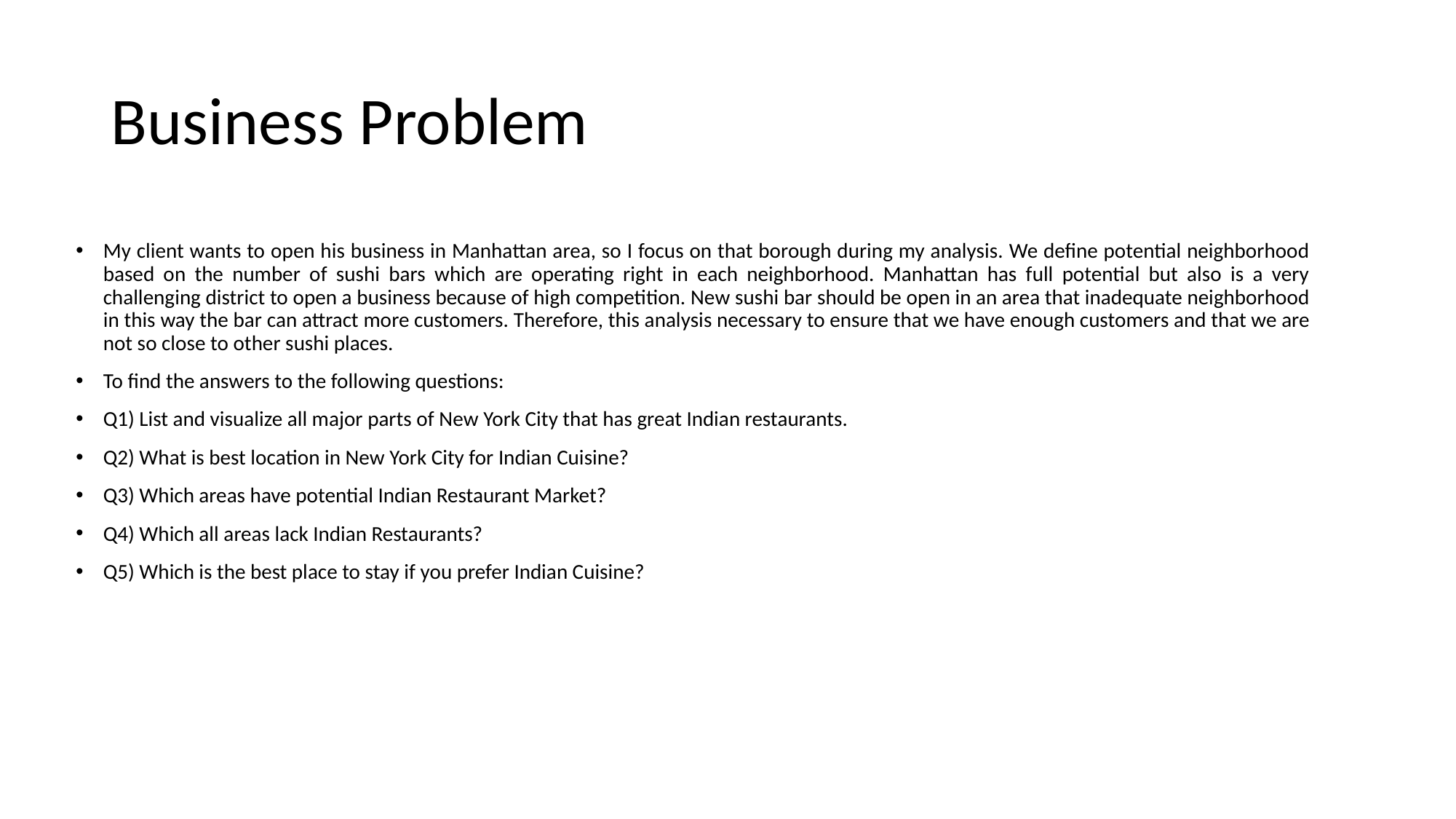

# Business Problem

My client wants to open his business in Manhattan area, so I focus on that borough during my analysis. We define potential neighborhood based on the number of sushi bars which are operating right in each neighborhood. Manhattan has full potential but also is a very challenging district to open a business because of high competition. New sushi bar should be open in an area that inadequate neighborhood in this way the bar can attract more customers. Therefore, this analysis necessary to ensure that we have enough customers and that we are not so close to other sushi places.
To find the answers to the following questions:
Q1) List and visualize all major parts of New York City that has great Indian restaurants.
Q2) What is best location in New York City for Indian Cuisine?
Q3) Which areas have potential Indian Restaurant Market?
Q4) Which all areas lack Indian Restaurants?
Q5) Which is the best place to stay if you prefer Indian Cuisine?